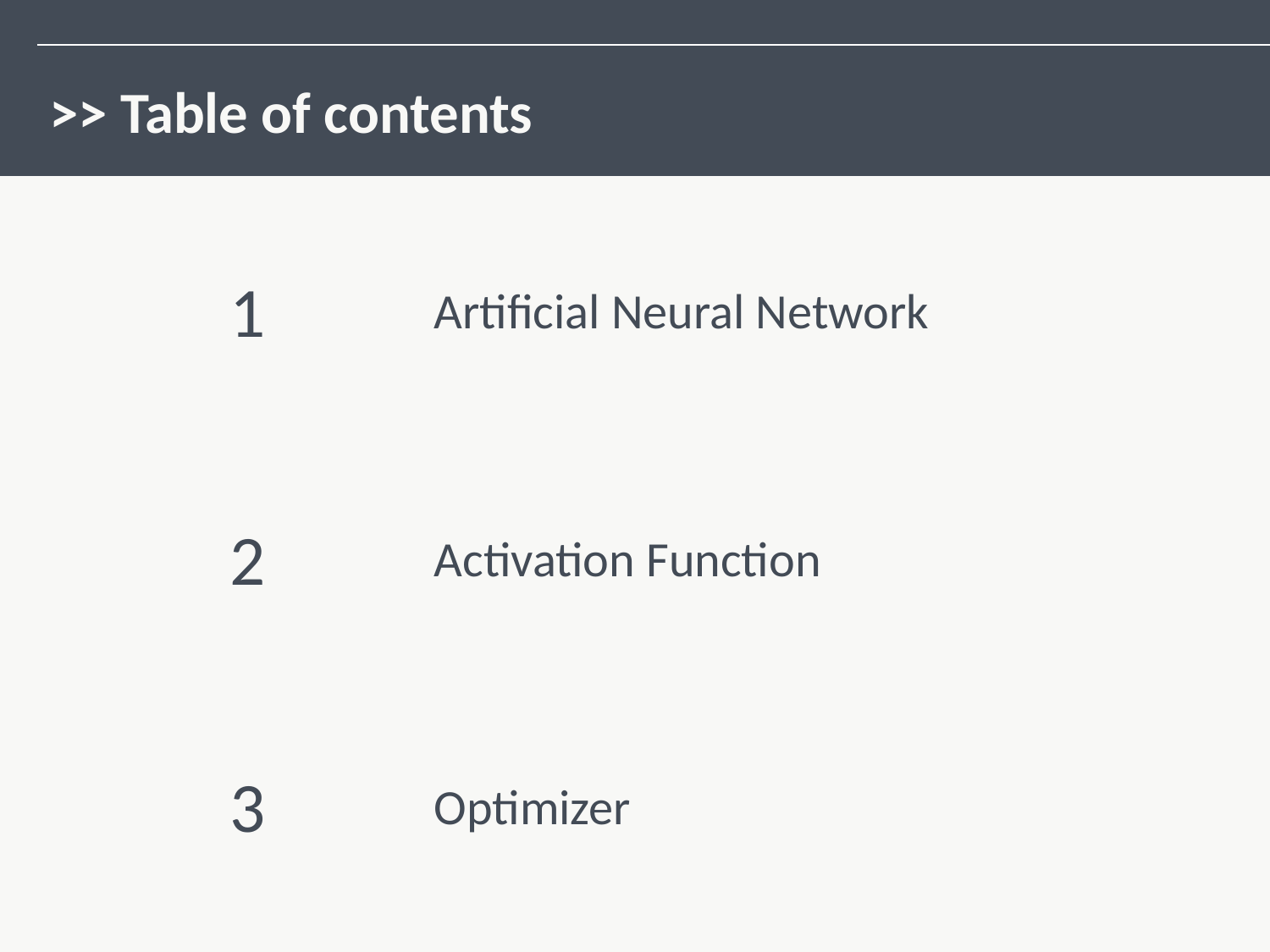

>> Table of contents
1
Artificial Neural Network
2
Activation Function
3
Optimizer